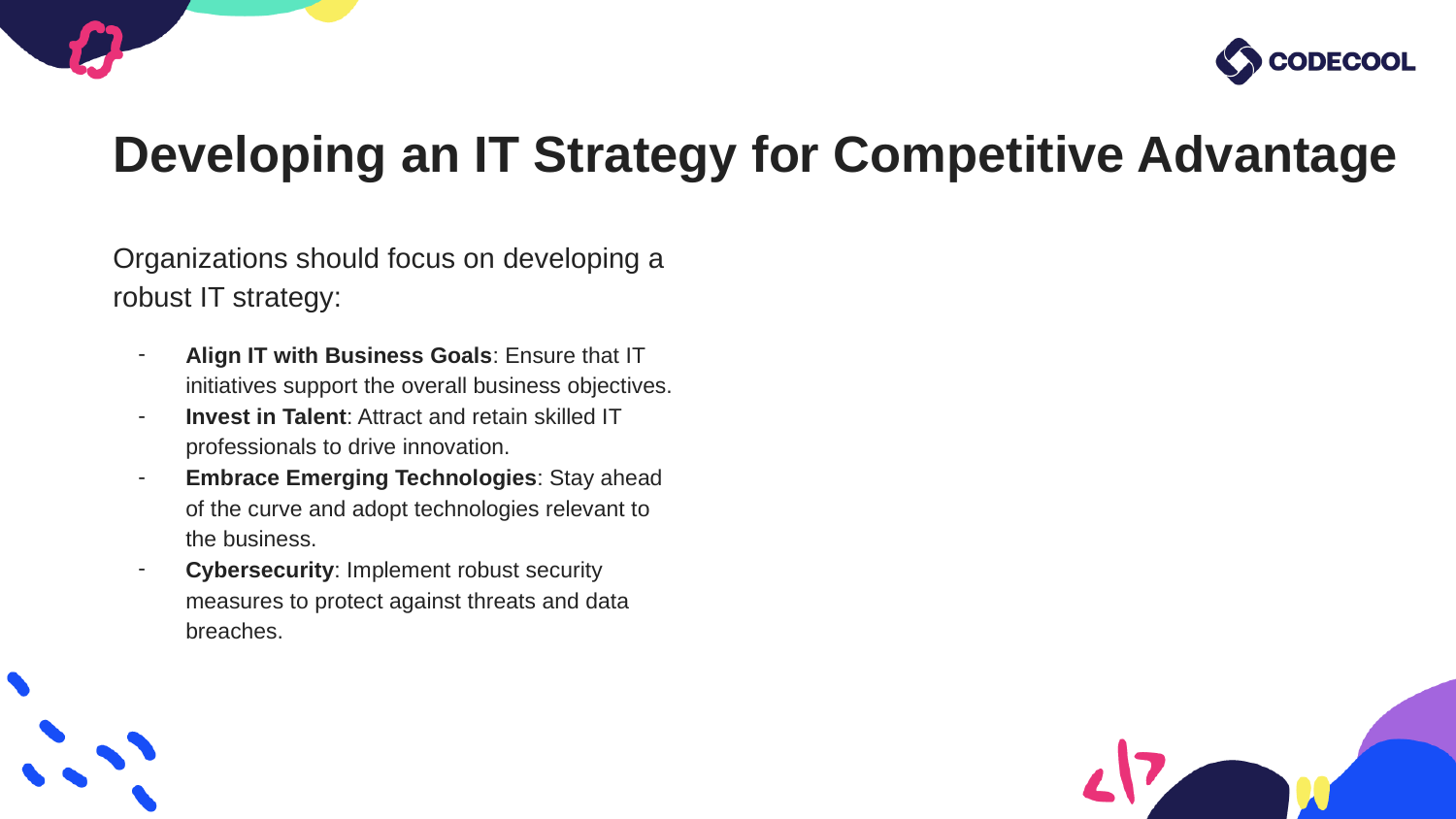

# Developing an IT Strategy for Competitive Advantage
Organizations should focus on developing a robust IT strategy:
Align IT with Business Goals: Ensure that IT initiatives support the overall business objectives.
Invest in Talent: Attract and retain skilled IT professionals to drive innovation.
Embrace Emerging Technologies: Stay ahead of the curve and adopt technologies relevant to the business.
Cybersecurity: Implement robust security measures to protect against threats and data breaches.